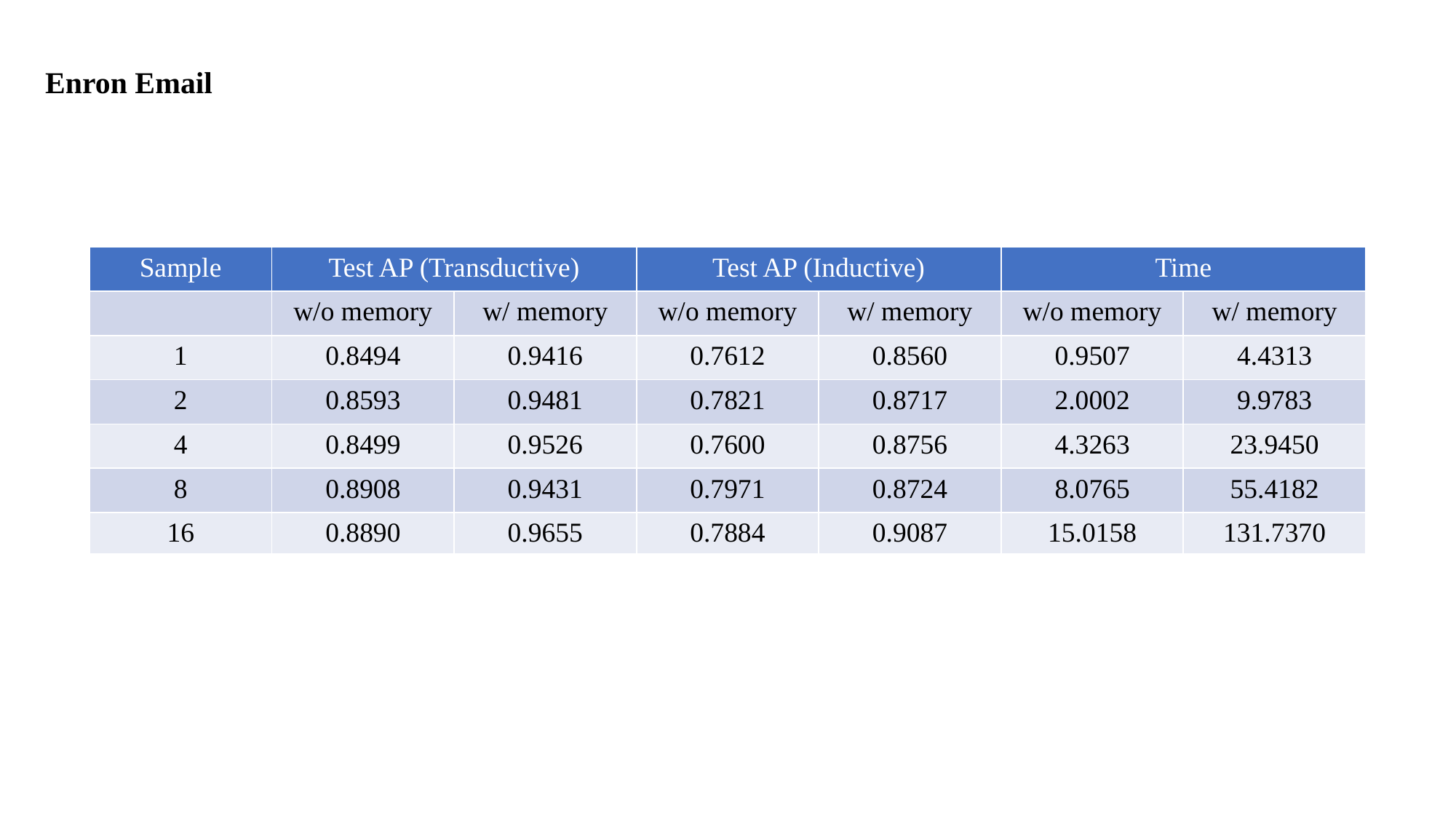

Enron Email
| Sample | Test AP (Transductive) |  | Test AP (Inductive) |  | Time |  |
| --- | --- | --- | --- | --- | --- | --- |
|  | w/o memory | w/ memory | w/o memory | w/ memory | w/o memory | w/ memory |
| 1 | 0.8494 | 0.9416 | 0.7612 | 0.8560 | 0.9507 | 4.4313 |
| 2 | 0.8593 | 0.9481 | 0.7821 | 0.8717 | 2.0002 | 9.9783 |
| 4 | 0.8499 | 0.9526 | 0.7600 | 0.8756 | 4.3263 | 23.9450 |
| 8 | 0.8908 | 0.9431 | 0.7971 | 0.8724 | 8.0765 | 55.4182 |
| 16 | 0.8890 | 0.9655 | 0.7884 | 0.9087 | 15.0158 | 131.7370 |